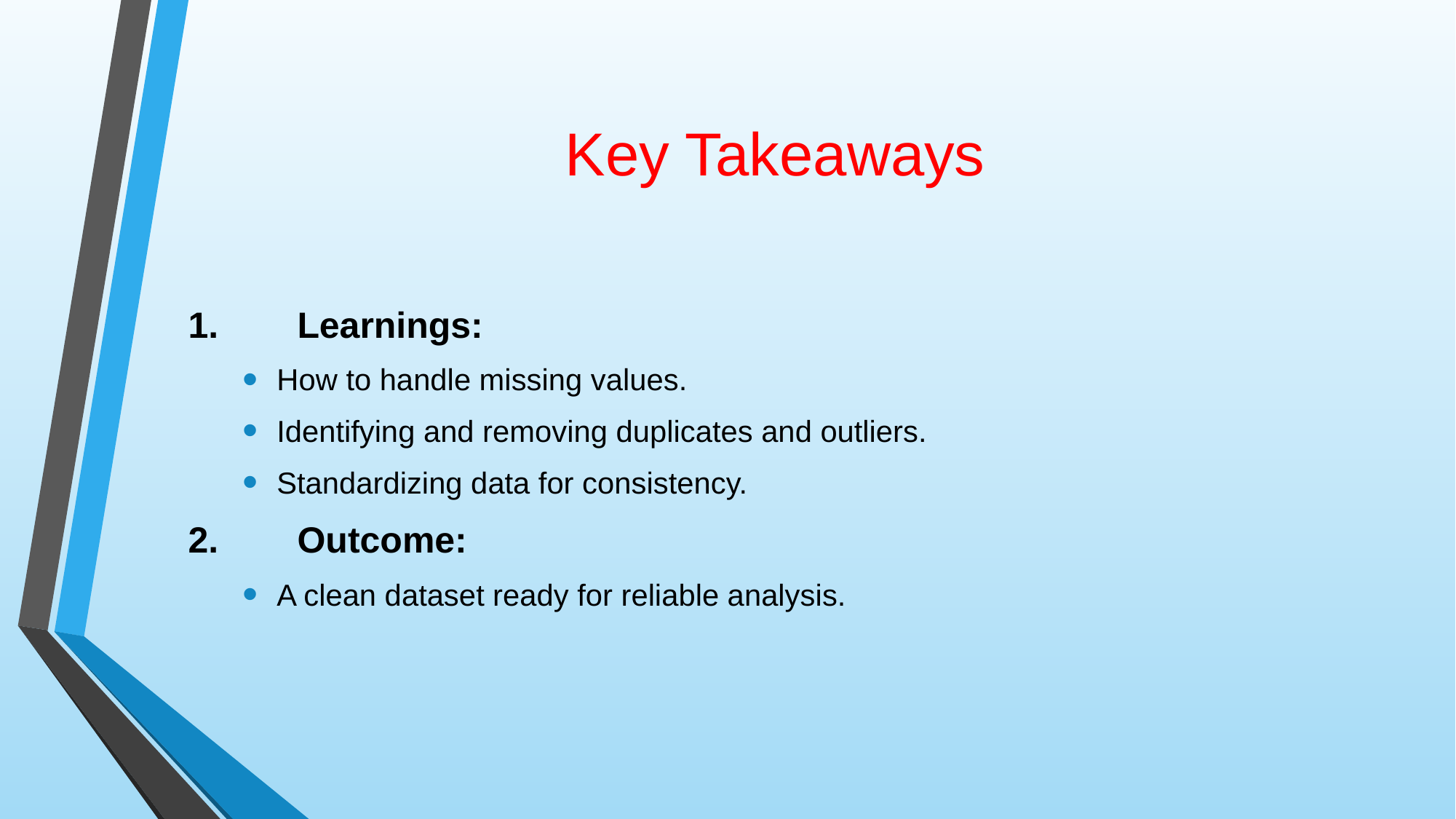

# Key Takeaways
1.	Learnings:
How to handle missing values.
Identifying and removing duplicates and outliers.
Standardizing data for consistency.
2.	Outcome:
A clean dataset ready for reliable analysis.